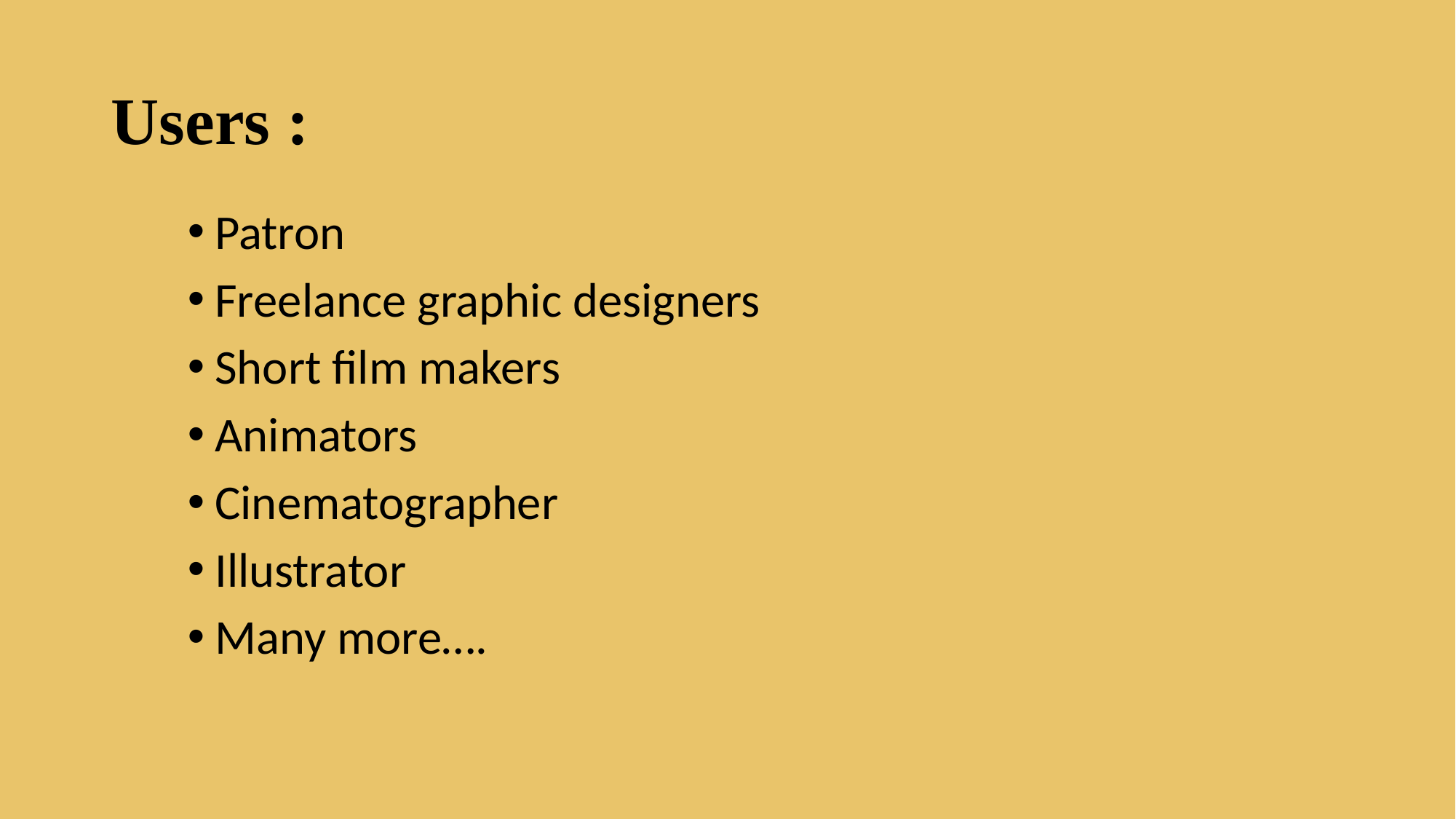

# Users :
Patron
Freelance graphic designers
Short film makers
Animators
Cinematographer
Illustrator
Many more….